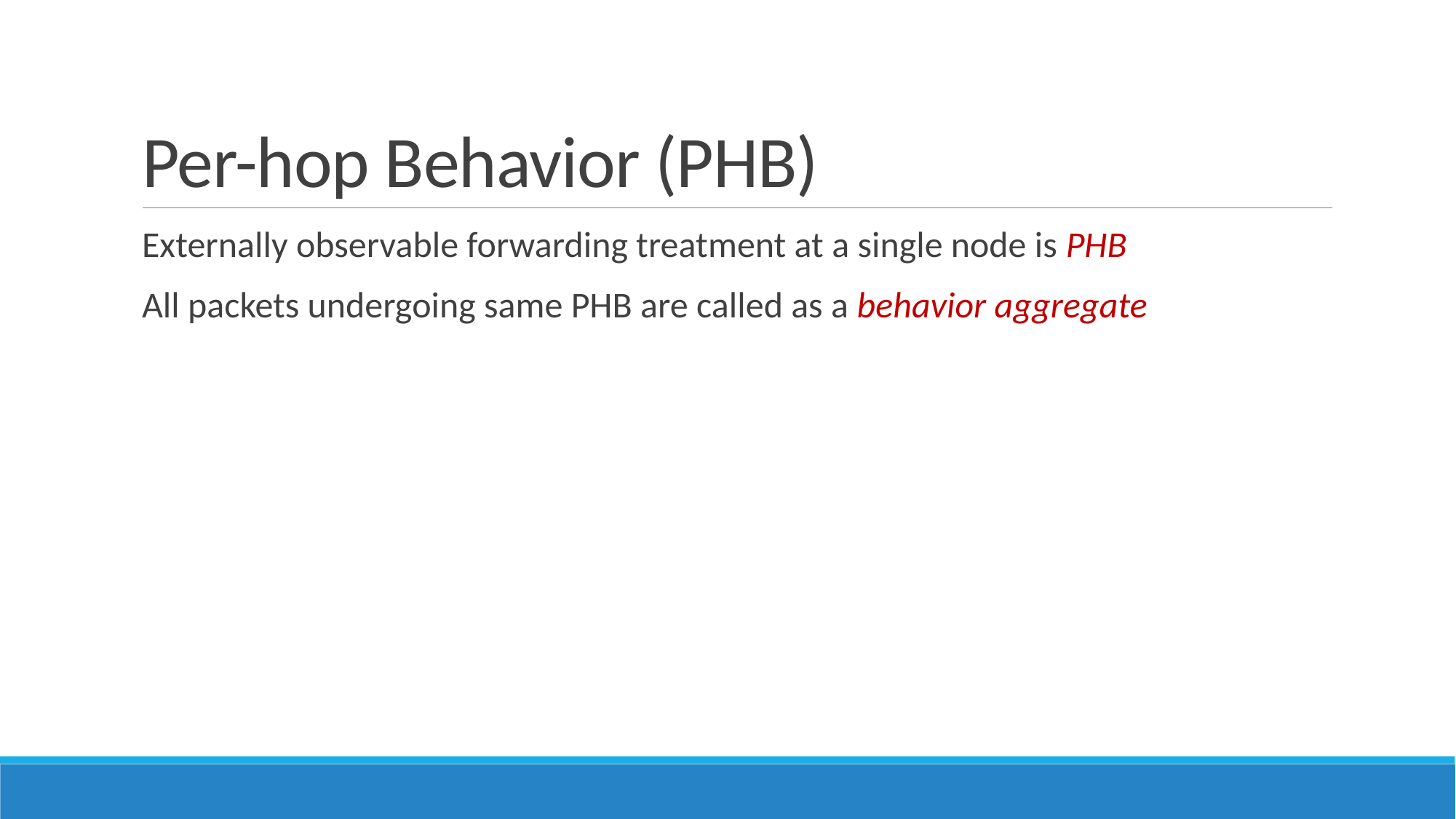

# Per-hop Behavior (PHB)
Externally observable forwarding treatment at a single node is PHB
All packets undergoing same PHB are called as a behavior aggregate